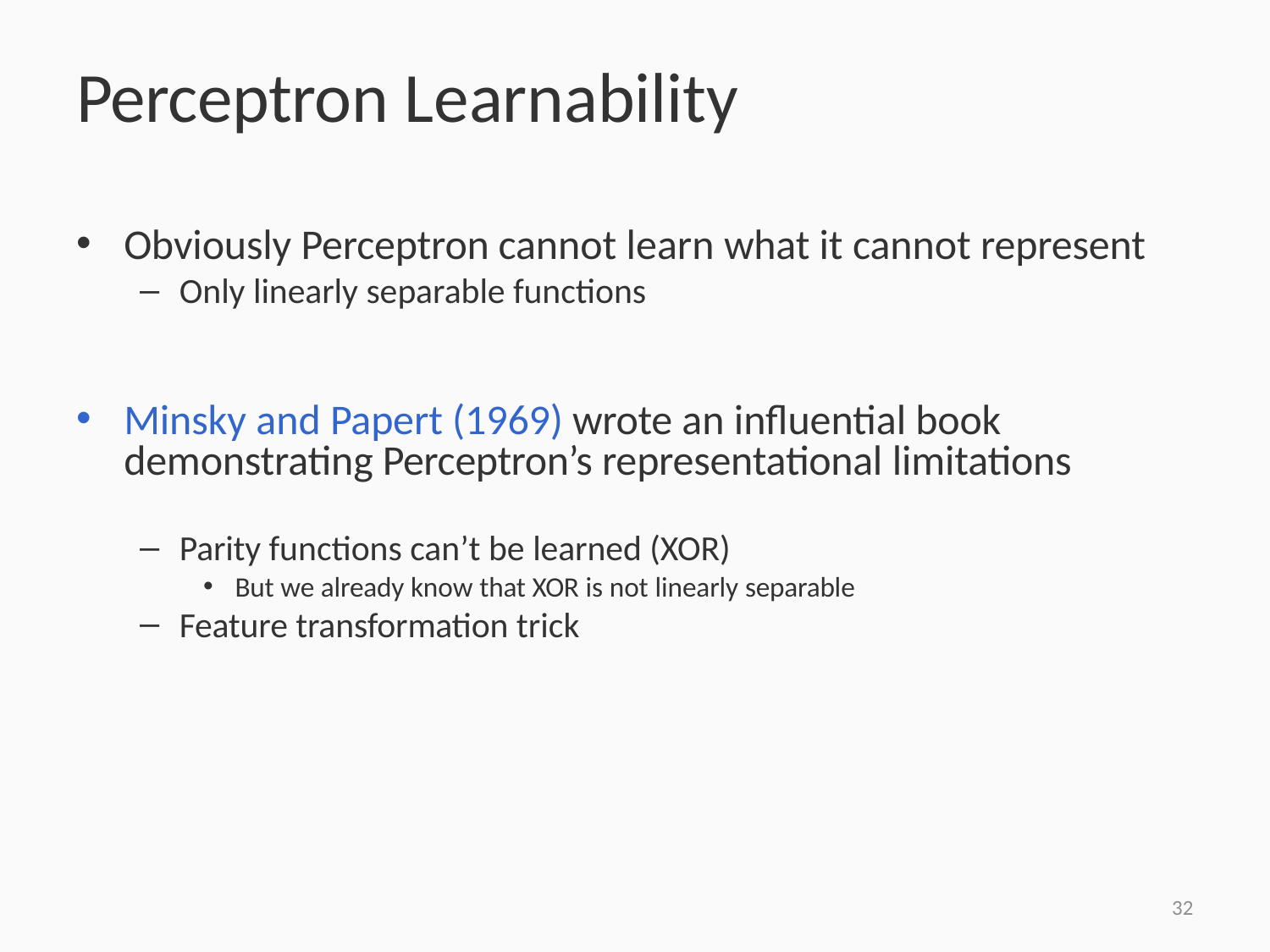

# Perceptron Learnability
Obviously Perceptron cannot learn what it cannot represent
Only linearly separable functions

Minsky and Papert (1969) wrote an influential book  demonstrating Perceptron’s representational limitations
Parity functions can’t be learned (XOR)
But we already know that XOR is not linearly separable
Feature transformation trick
32